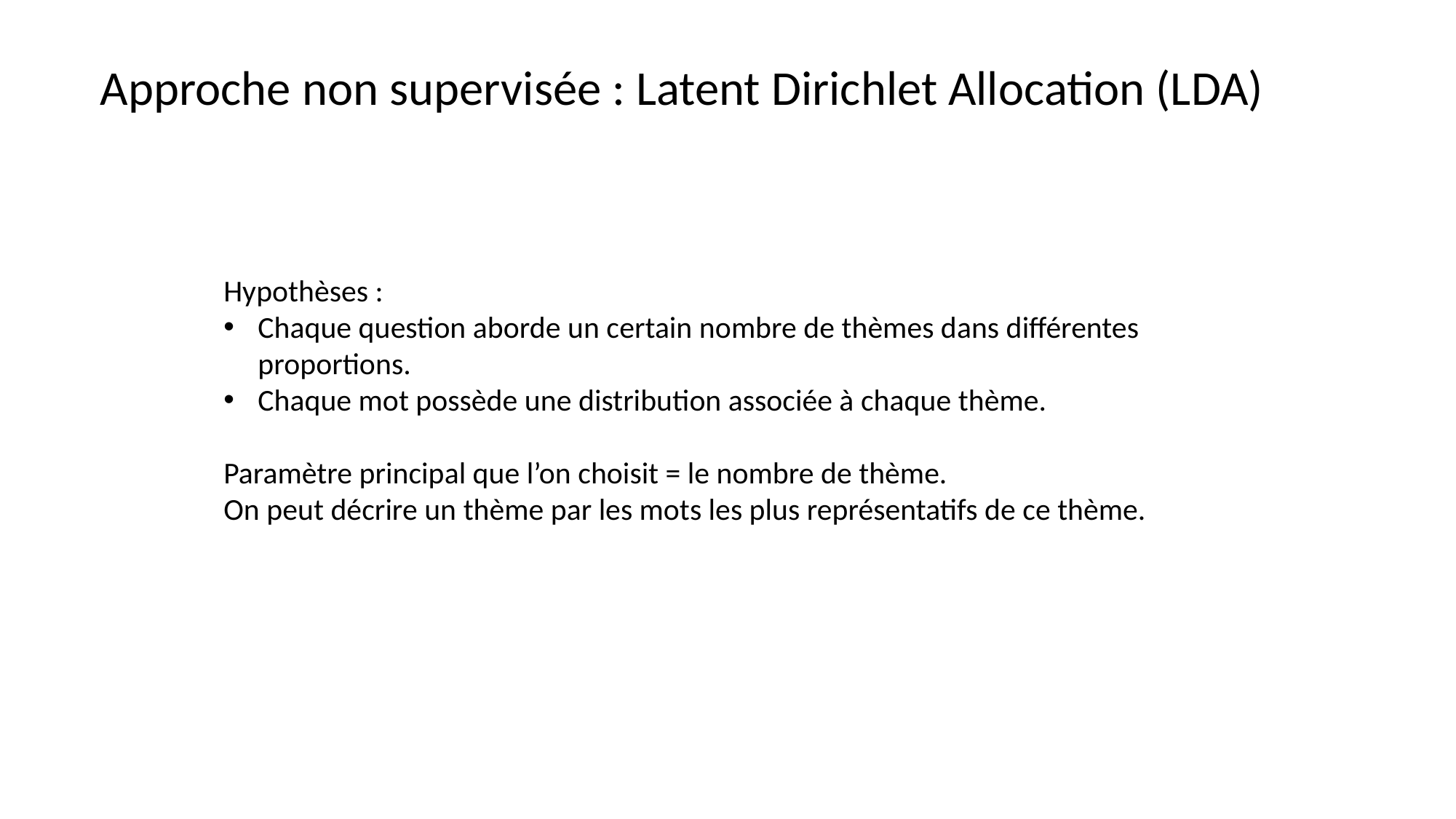

# Approche non supervisée : Latent Dirichlet Allocation (LDA)
Hypothèses :
Chaque question aborde un certain nombre de thèmes dans différentes proportions.
Chaque mot possède une distribution associée à chaque thème.

Paramètre principal que l’on choisit = le nombre de thème.
On peut décrire un thème par les mots les plus représentatifs de ce thème.